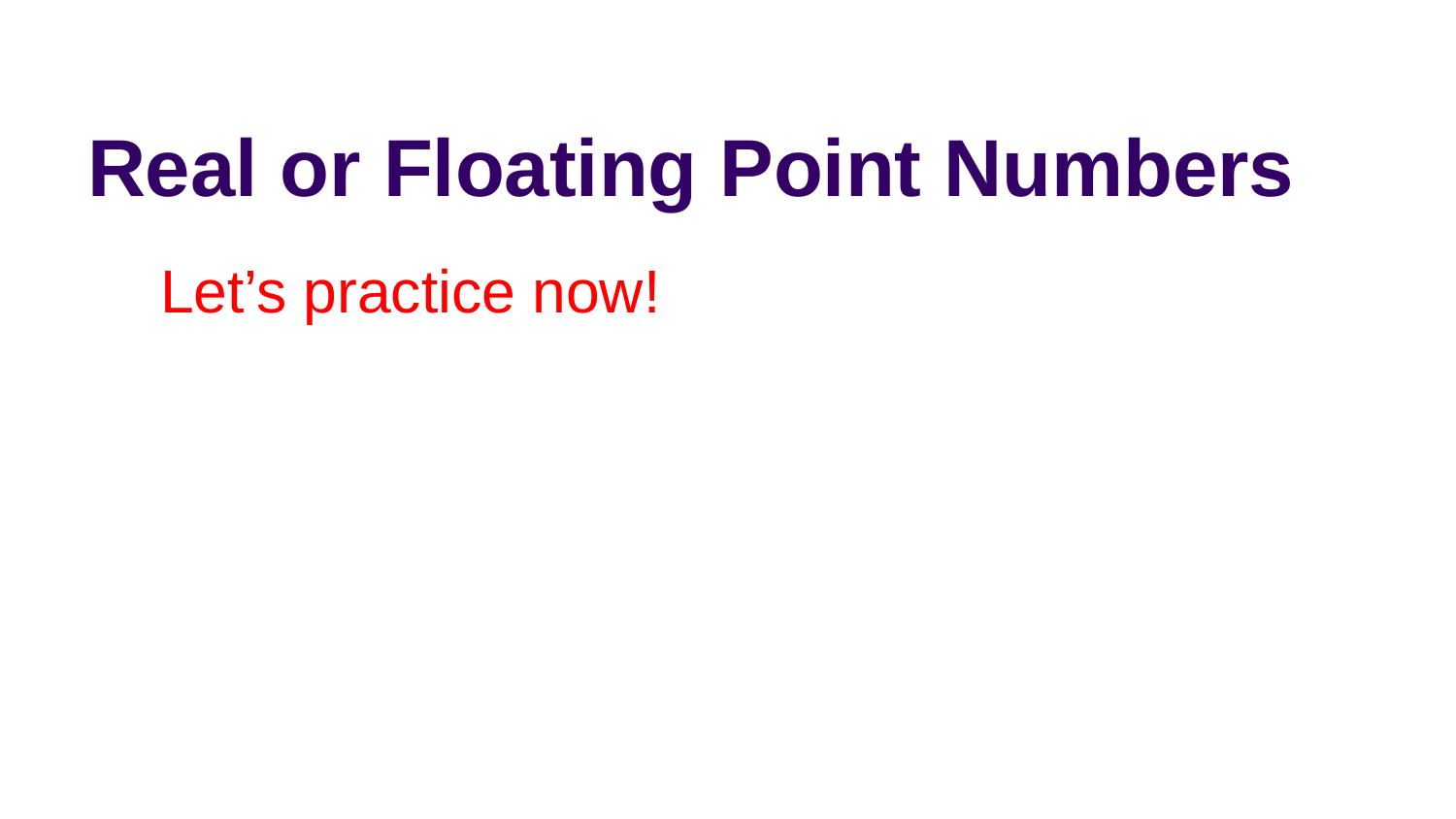

# Real or Floating Point Numbers

Let’s practice now!